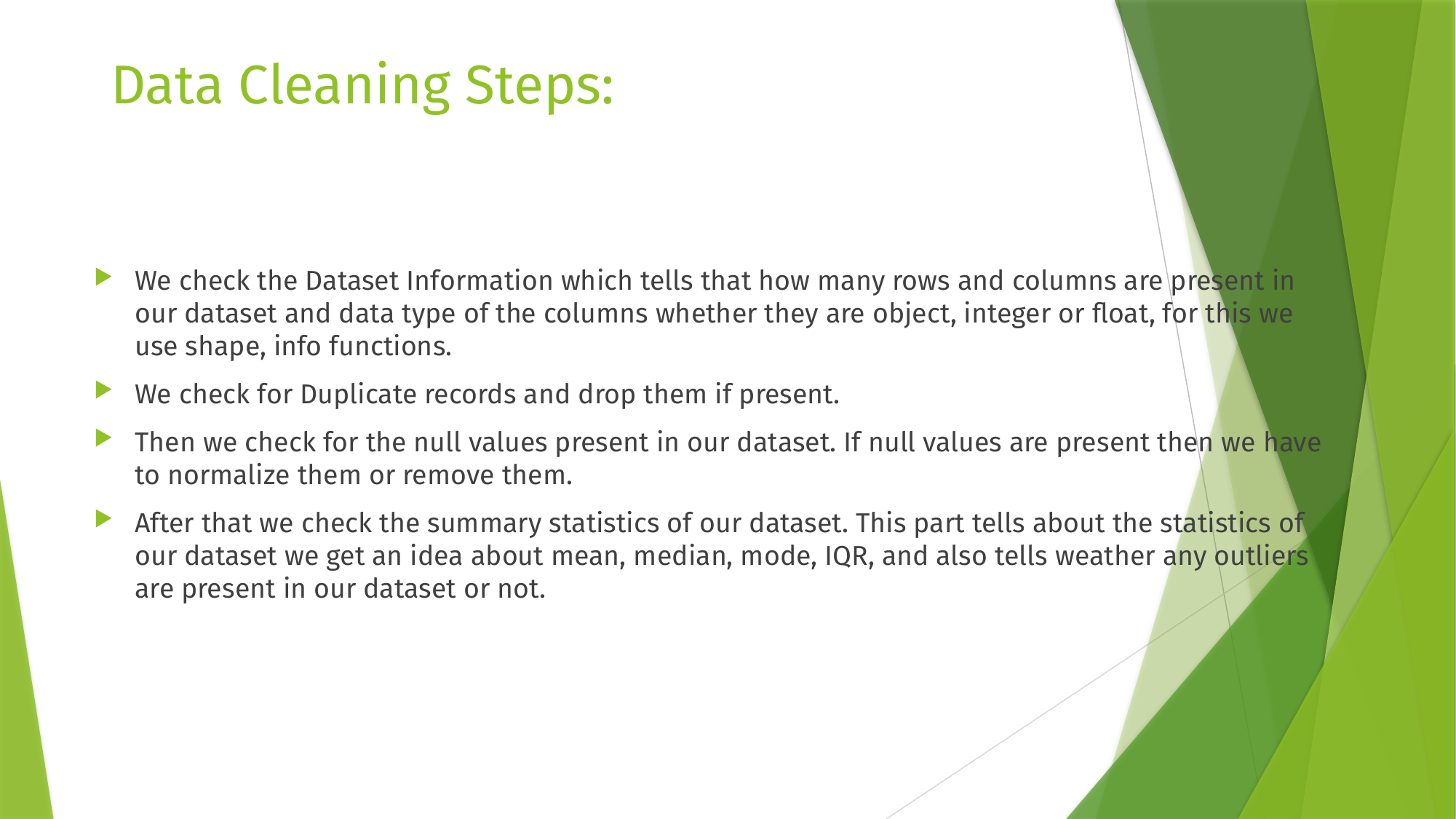

# Data Cleaning Steps:
We check the Dataset Information which tells that how many rows and columns are present in our dataset and data type of the columns whether they are object, integer or float, for this we use shape, info functions.
We check for Duplicate records and drop them if present.
Then we check for the null values present in our dataset. If null values are present then we have to normalize them or remove them.
After that we check the summary statistics of our dataset. This part tells about the statistics of our dataset we get an idea about mean, median, mode, IQR, and also tells weather any outliers are present in our dataset or not.